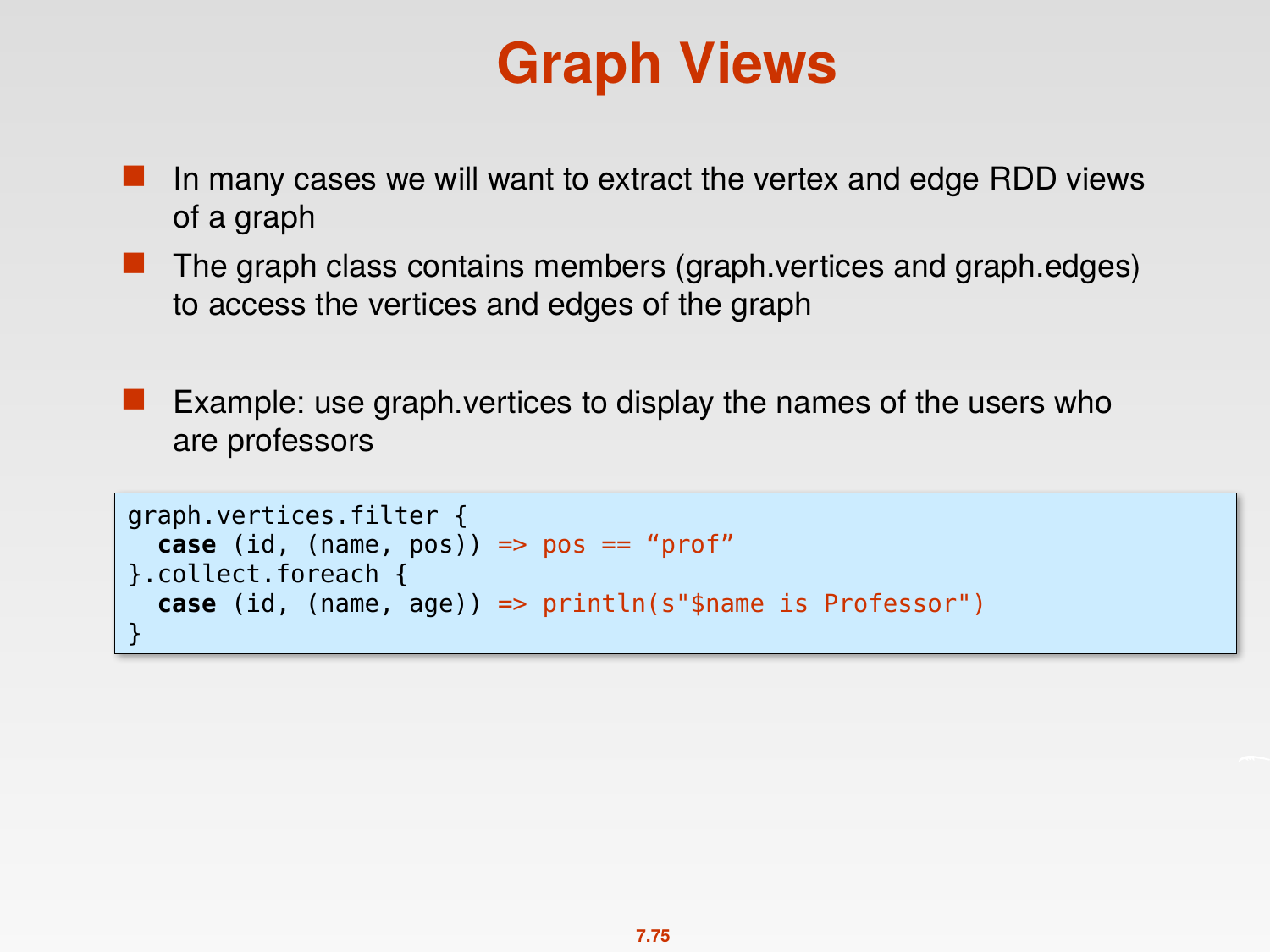

# Graph Views
In many cases we will want to extract the vertex and edge RDD views of a graph
The graph class contains members (graph.vertices and graph.edges) to access the vertices and edges of the graph

Example: use graph.vertices to display the names of the users who are professors
graph.vertices.filter {
  case (id, (name, pos)) => pos == “prof”
}.collect.foreach {
  case (id, (name, age)) => println(s"$name is Professor")
}